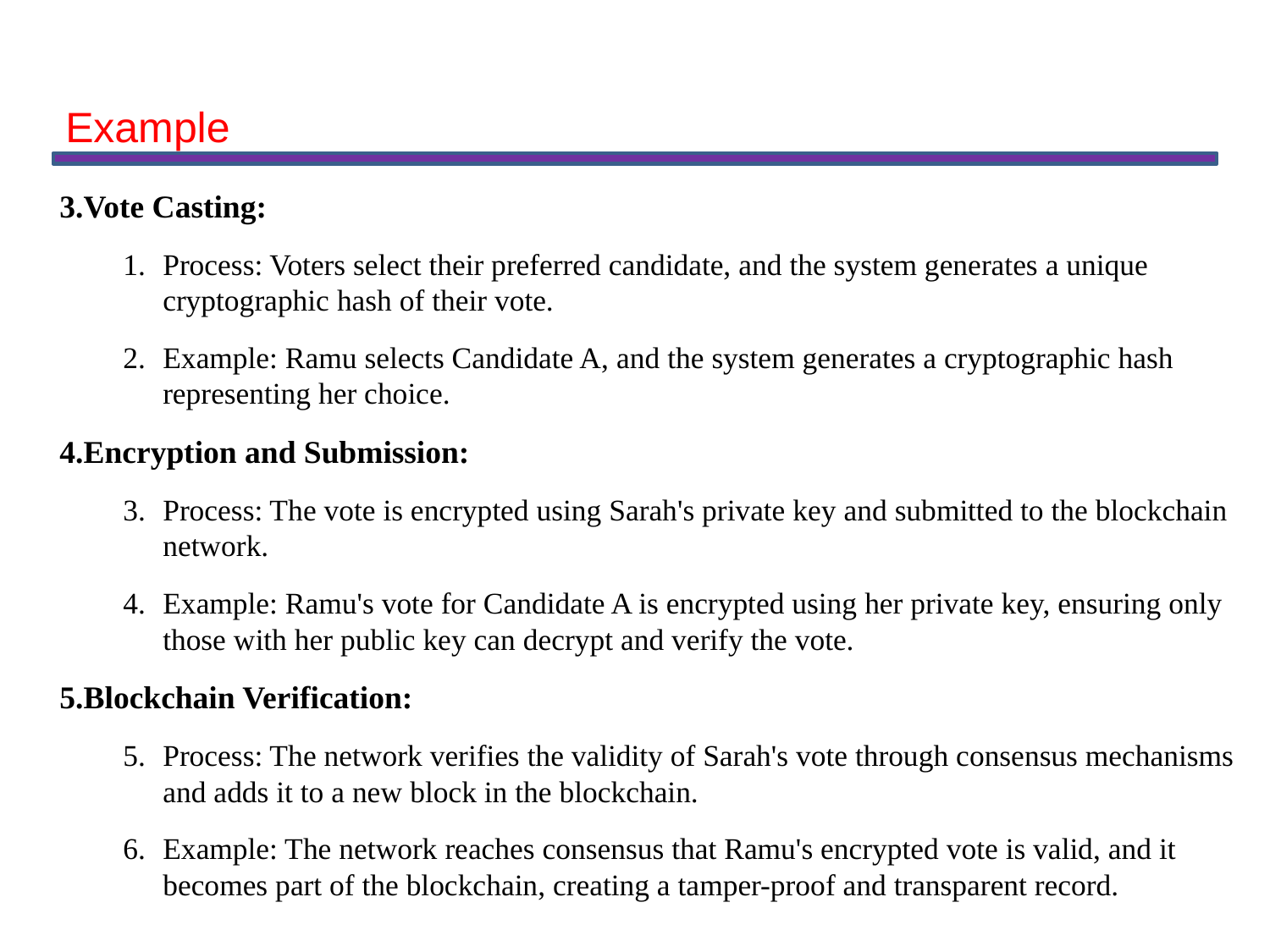

Example

3.Vote Casting:
Process: Voters select their preferred candidate, and the system generates a unique cryptographic hash of their vote.
Example: Ramu selects Candidate A, and the system generates a cryptographic hash representing her choice.
4.Encryption and Submission:
Process: The vote is encrypted using Sarah's private key and submitted to the blockchain network.
Example: Ramu's vote for Candidate A is encrypted using her private key, ensuring only those with her public key can decrypt and verify the vote.
5.Blockchain Verification:
Process: The network verifies the validity of Sarah's vote through consensus mechanisms and adds it to a new block in the blockchain.
Example: The network reaches consensus that Ramu's encrypted vote is valid, and it becomes part of the blockchain, creating a tamper-proof and transparent record.